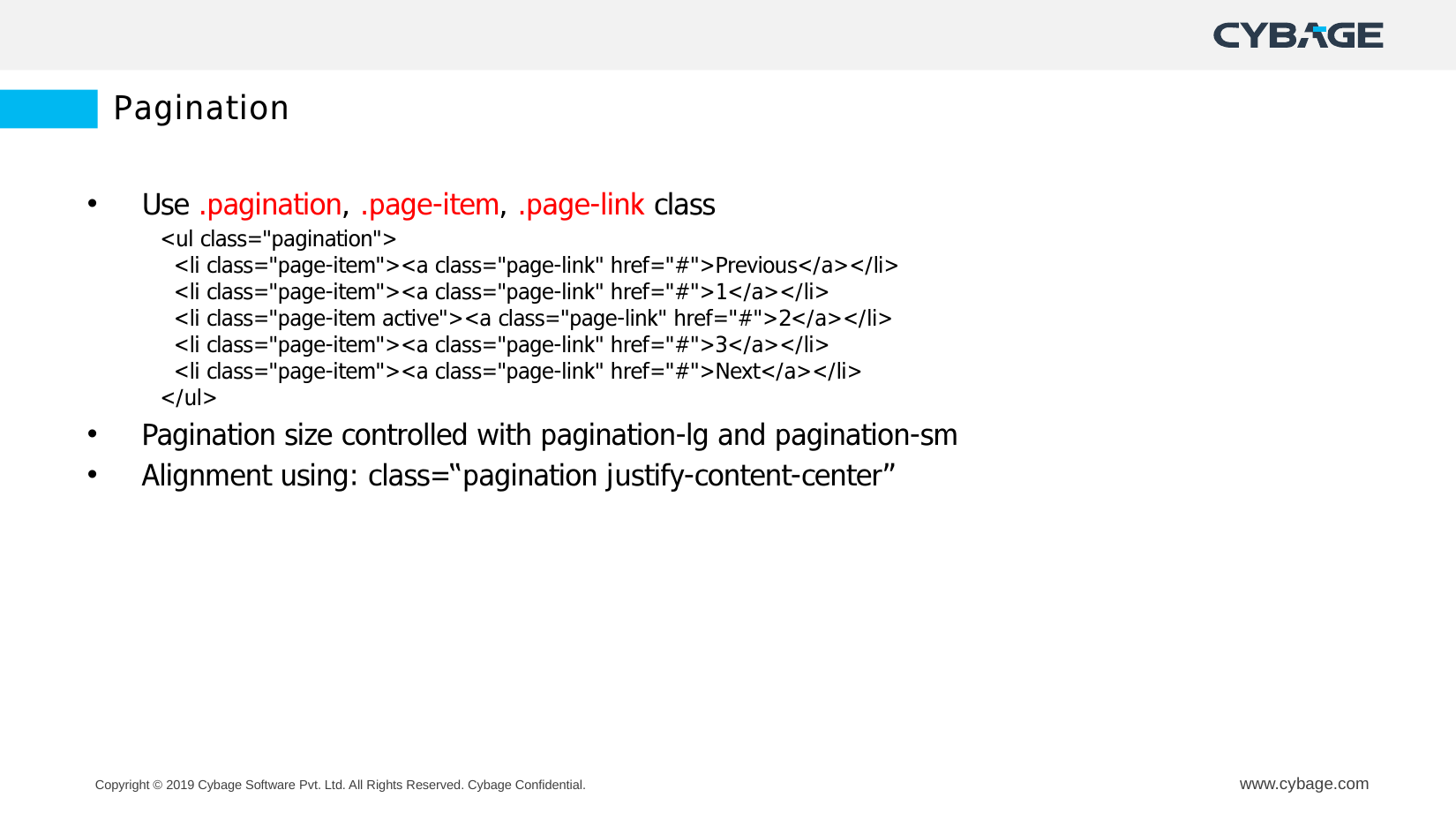

# Pagination
Use .pagination, .page-item, .page-link class
<ul class="pagination">
  <li class="page-item"><a class="page-link" href="#">Previous</a></li>
  <li class="page-item"><a class="page-link" href="#">1</a></li>
  <li class="page-item active"><a class="page-link" href="#">2</a></li>
  <li class="page-item"><a class="page-link" href="#">3</a></li>
  <li class="page-item"><a class="page-link" href="#">Next</a></li>
</ul>
Pagination size controlled with pagination-lg and pagination-sm
Alignment using: class=“pagination justify-content-center”